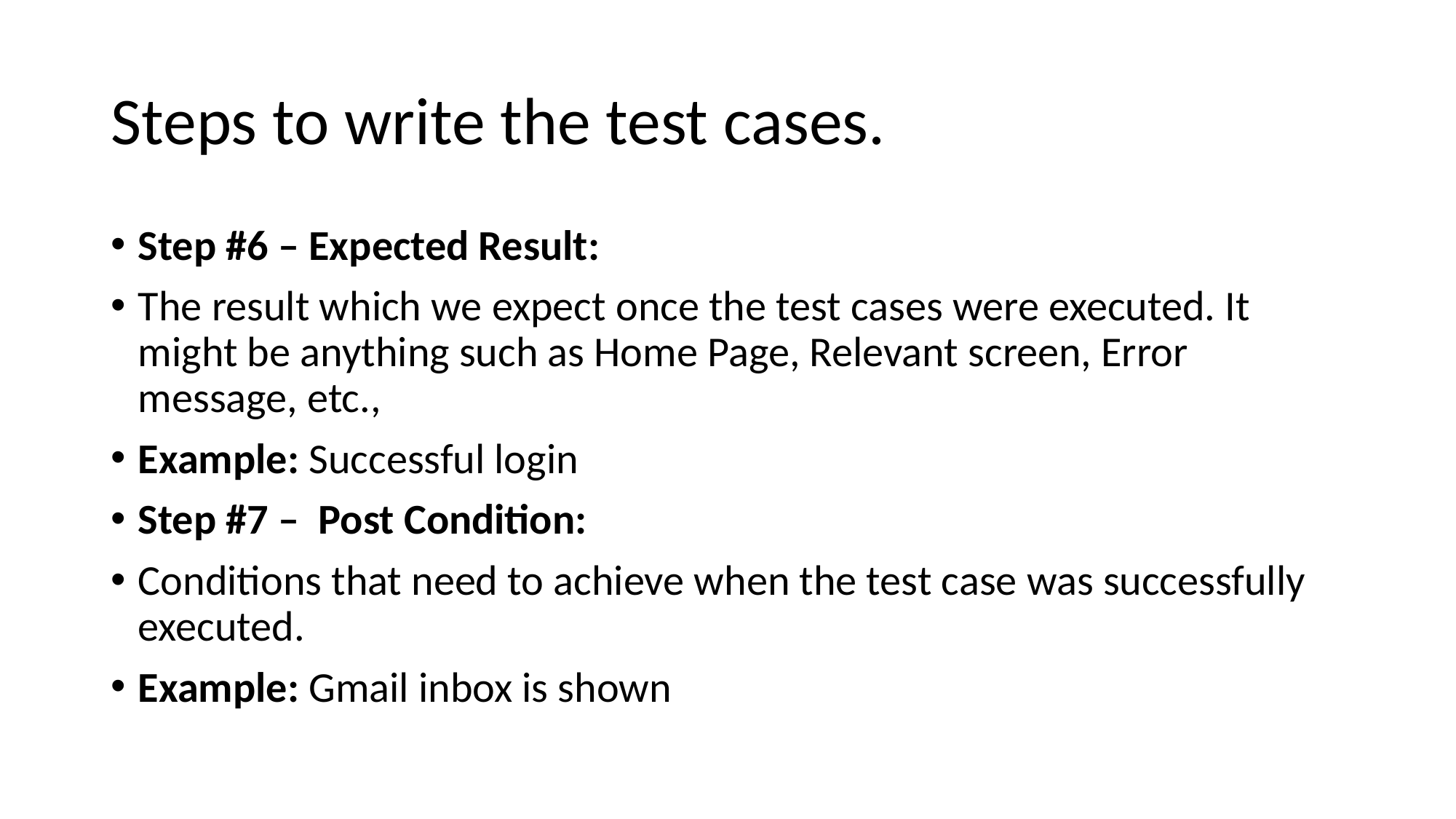

# Steps to write the test cases.
Step #6 – Expected Result:
The result which we expect once the test cases were executed. It might be anything such as Home Page, Relevant screen, Error message, etc.,
Example: Successful login
Step #7 –  Post Condition:
Conditions that need to achieve when the test case was successfully executed.
Example: Gmail inbox is shown